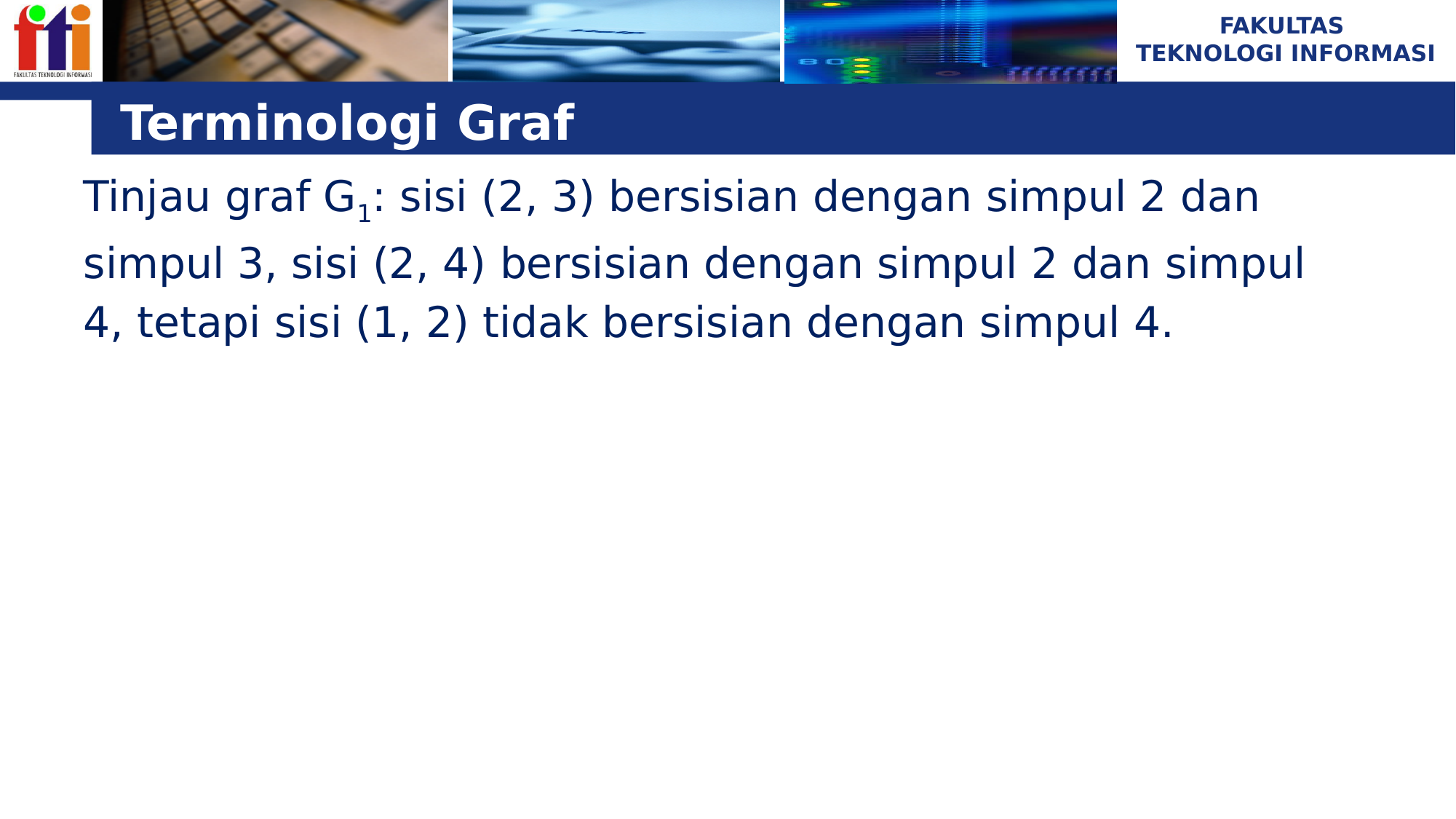

# Terminologi Graf
Tinjau graf G1: sisi (2, 3) bersisian dengan simpul 2 dan
simpul 3, sisi (2, 4) bersisian dengan simpul 2 dan simpul
4, tetapi sisi (1, 2) tidak bersisian dengan simpul 4.